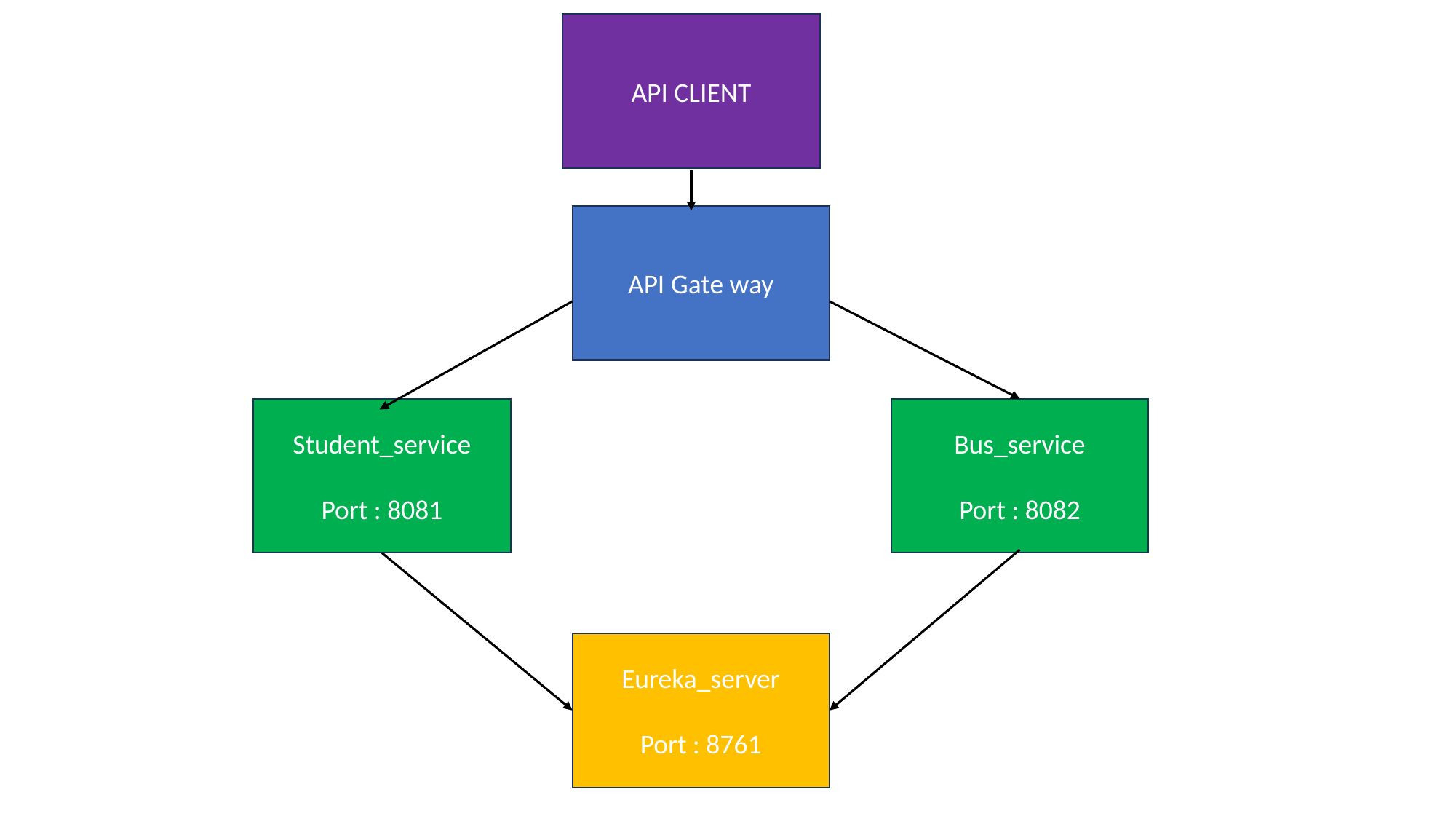

API CLIENT
API Gate way
Student_service

Port : 8081
Bus_service

Port : 8082
Eureka_server

Port : 8761